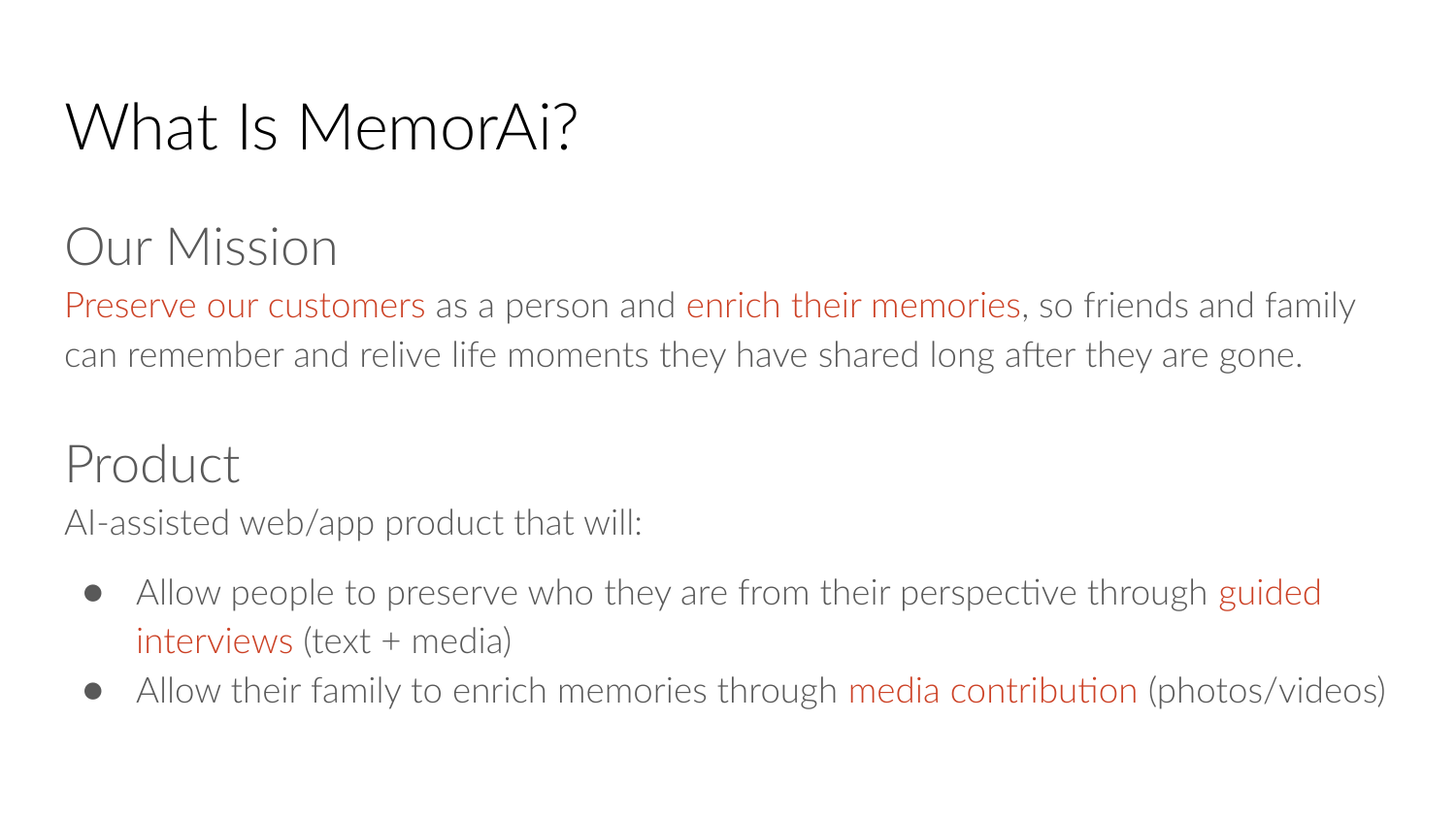

# What Is MemorAi?
Our Mission
Preserve our customers as a person and enrich their memories, so friends and family can remember and relive life moments they have shared long after they are gone.
Product
AI-assisted web/app product that will:
Allow people to preserve who they are from their perspective through guided interviews (text + media)
Allow their family to enrich memories through media contribution (photos/videos)